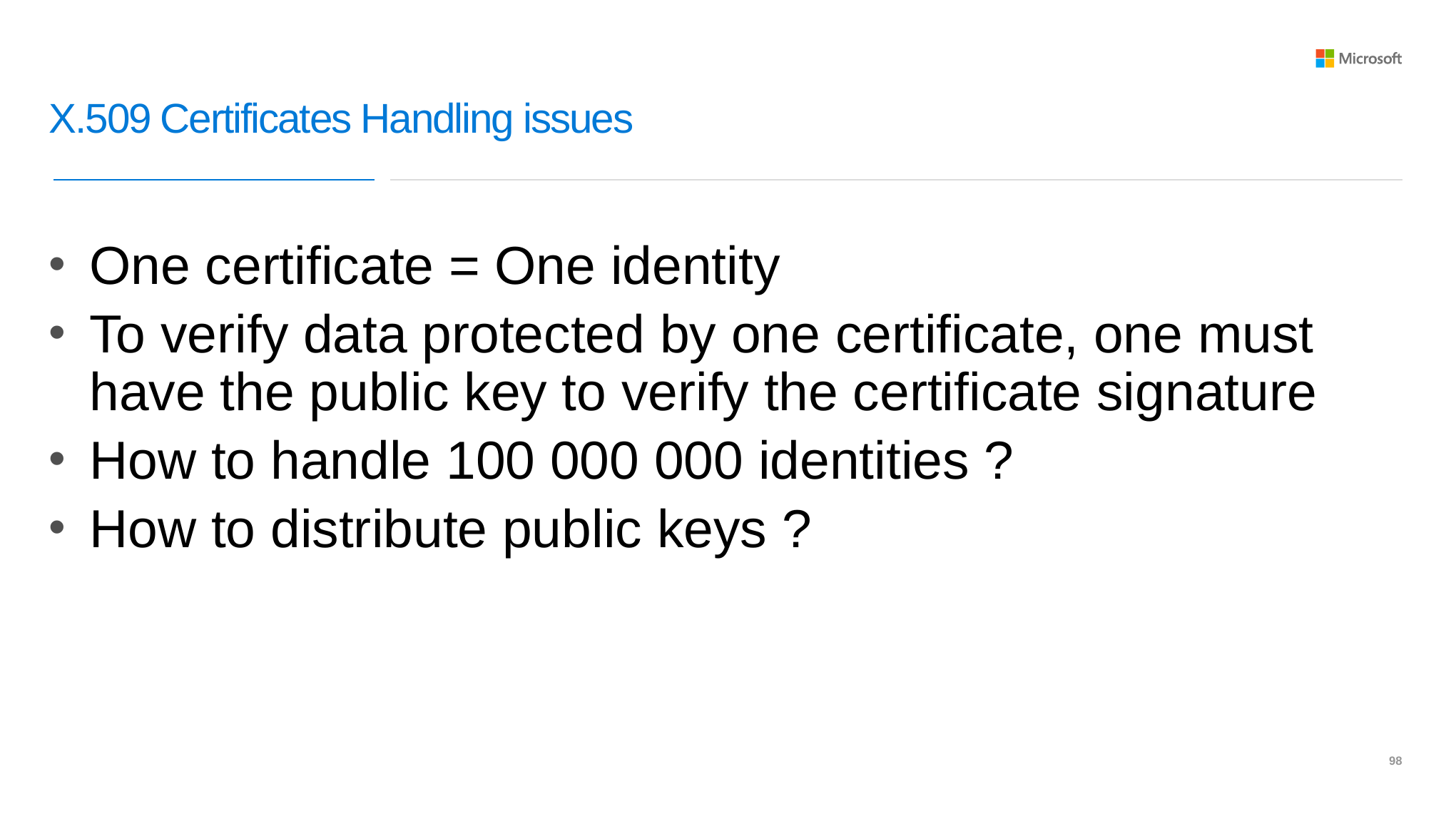

# X.509 Certificates Handling issues
One certificate = One identity
To verify data protected by one certificate, one must have the public key to verify the certificate signature
How to handle 100 000 000 identities ?
How to distribute public keys ?
98